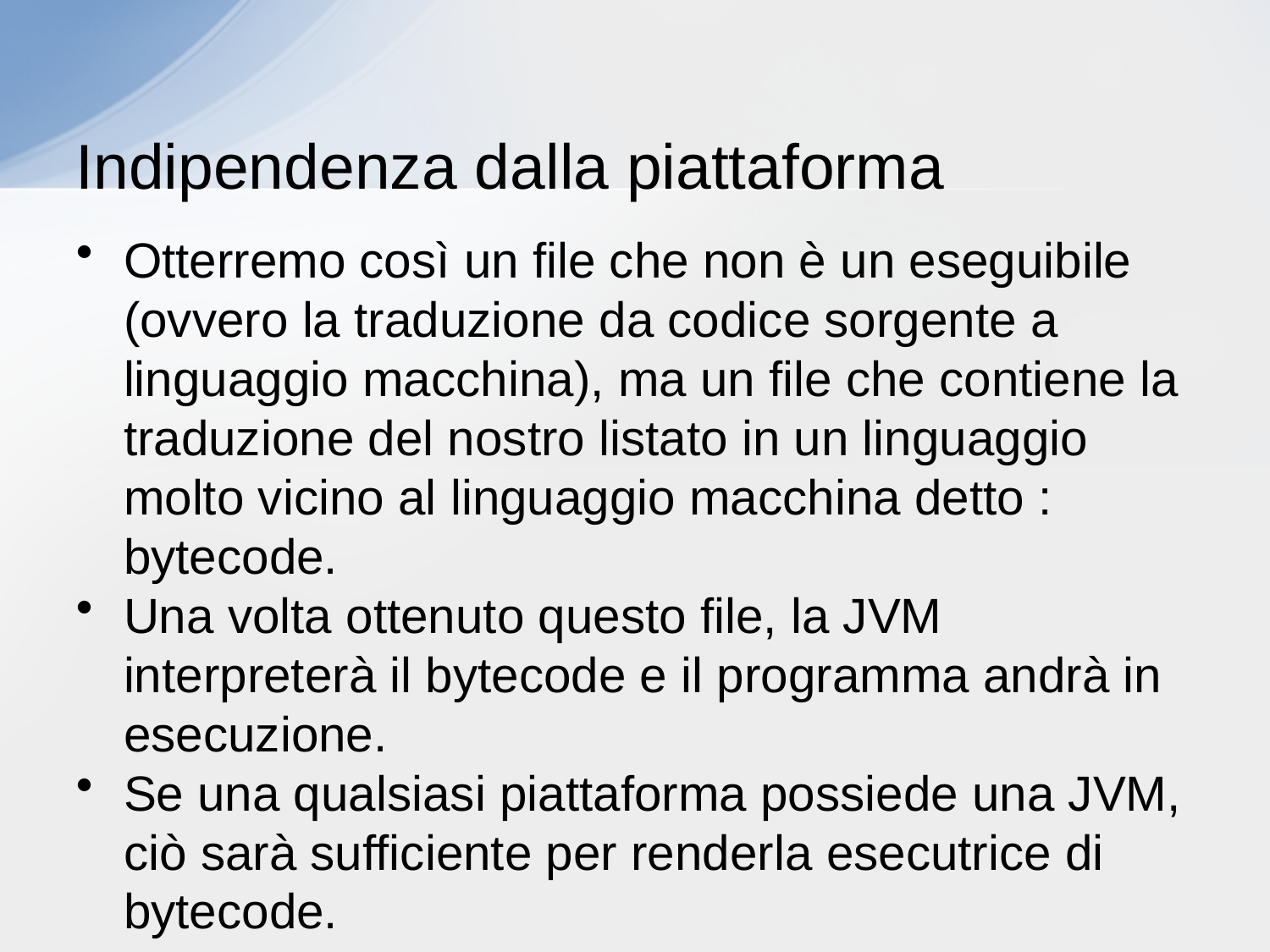

# Indipendenza dalla piattaforma
Otterremo così un file che non è un eseguibile (ovvero la traduzione da codice sorgente a linguaggio macchina), ma un file che contiene la traduzione del nostro listato in un linguaggio molto vicino al linguaggio macchina detto : bytecode.
Una volta ottenuto questo file, la JVM interpreterà il bytecode e il programma andrà in esecuzione.
Se una qualsiasi piattaforma possiede una JVM, ciò sarà sufficiente per renderla esecutrice di bytecode.